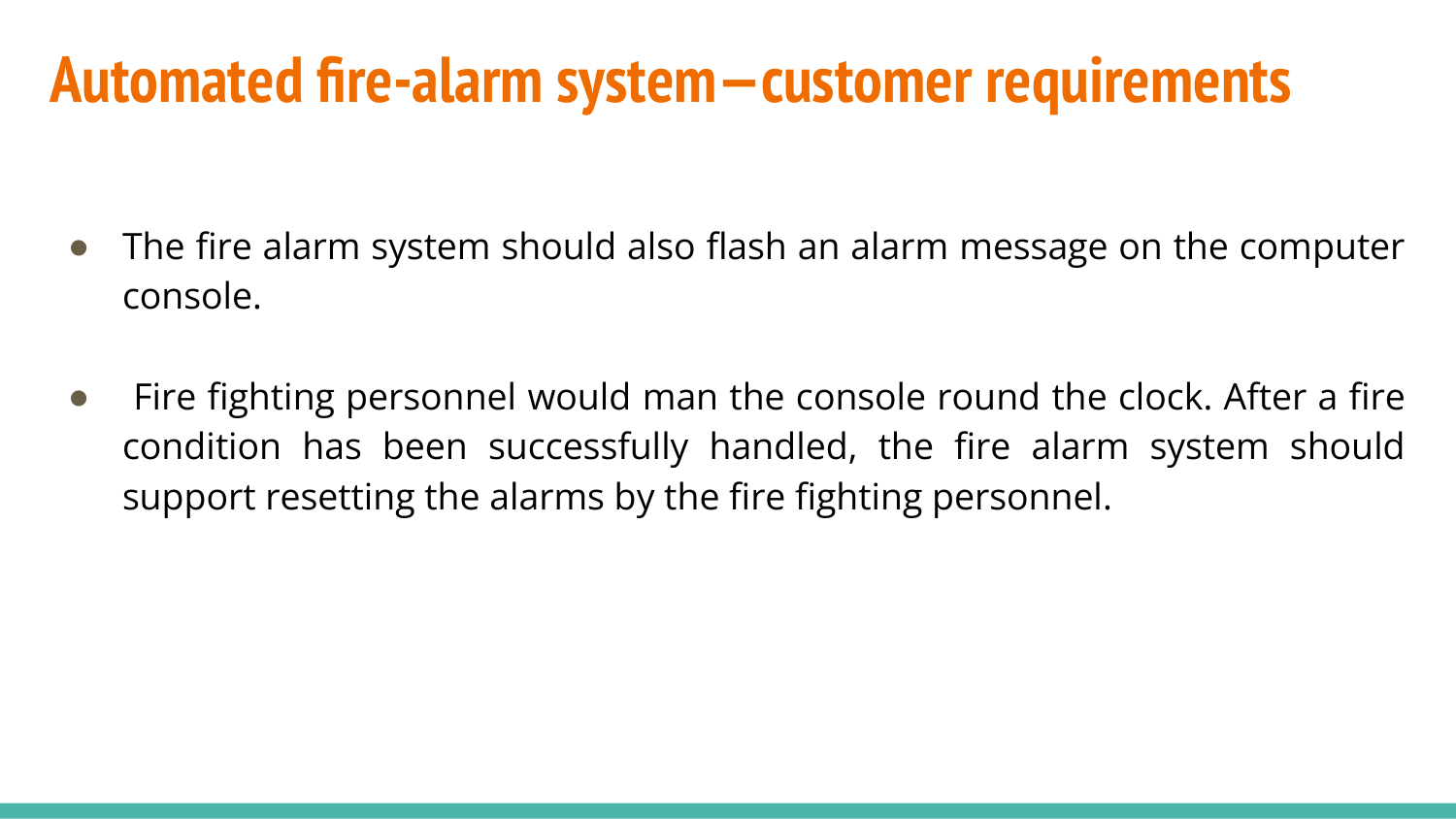

# Automated fire-alarm system—customer requirements
The fire alarm system should also flash an alarm message on the computer console.

 Fire fighting personnel would man the console round the clock. After a fire condition has been successfully handled, the fire alarm system should support resetting the alarms by the fire fighting personnel.